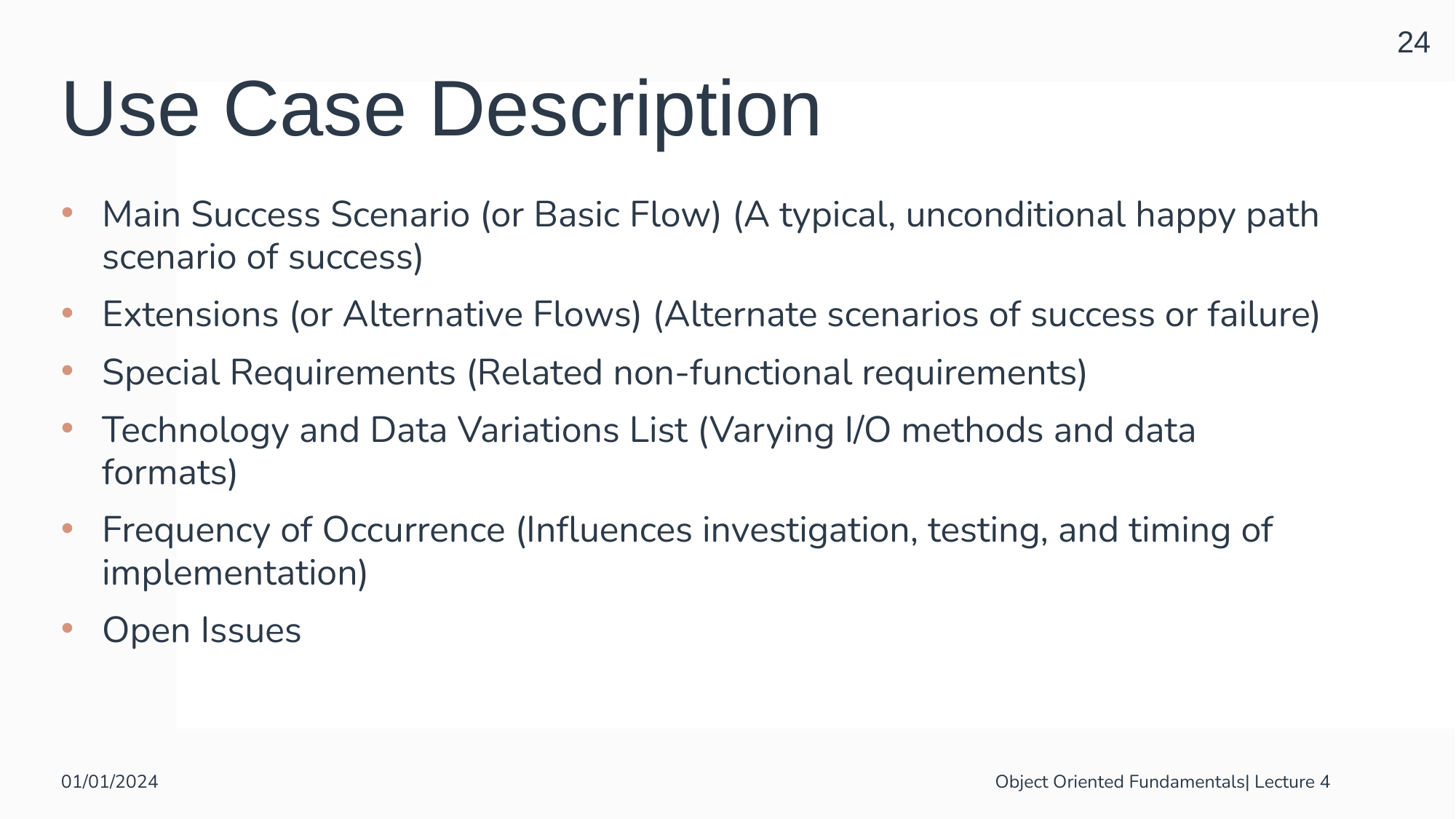

24
# Use Case Description
Main Success Scenario (or Basic Flow) (A typical, unconditional happy path scenario of success)
Extensions (or Alternative Flows) (Alternate scenarios of success or failure)
Special Requirements (Related non-functional requirements)
Technology and Data Variations List (Varying I/O methods and data formats)
Frequency of Occurrence (Influences investigation, testing, and timing of implementation)
Open Issues

01/01/2024
Object Oriented Fundamentals| Lecture 4